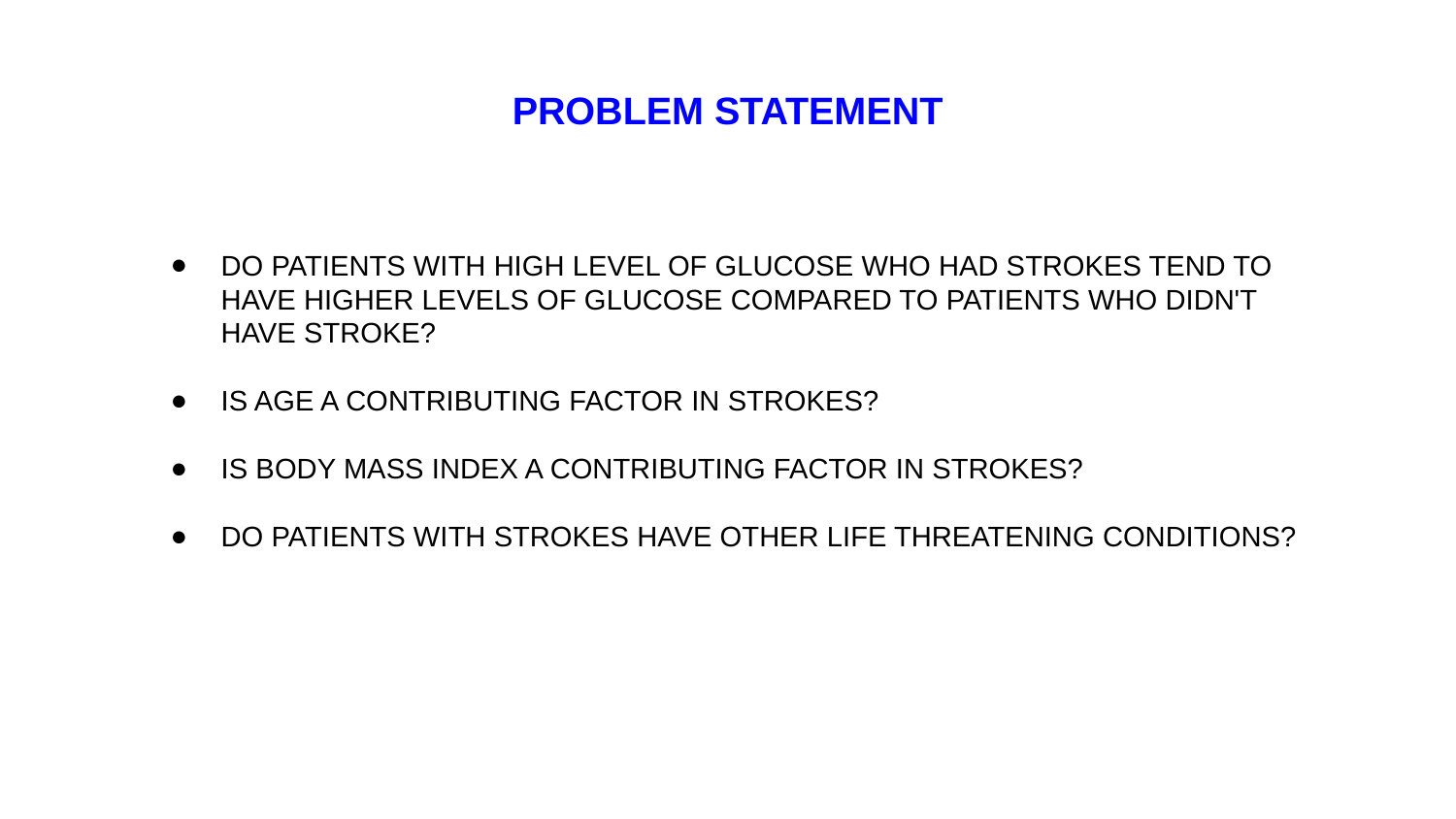

PROBLEM STATEMENT

DO PATIENTS WITH HIGH LEVEL OF GLUCOSE WHO HAD STROKES TEND TO HAVE HIGHER LEVELS OF GLUCOSE COMPARED TO PATIENTS WHO DIDN'T HAVE STROKE?

IS AGE A CONTRIBUTING FACTOR IN STROKES?

IS BODY MASS INDEX A CONTRIBUTING FACTOR IN STROKES?

DO PATIENTS WITH STROKES HAVE OTHER LIFE THREATENING CONDITIONS?